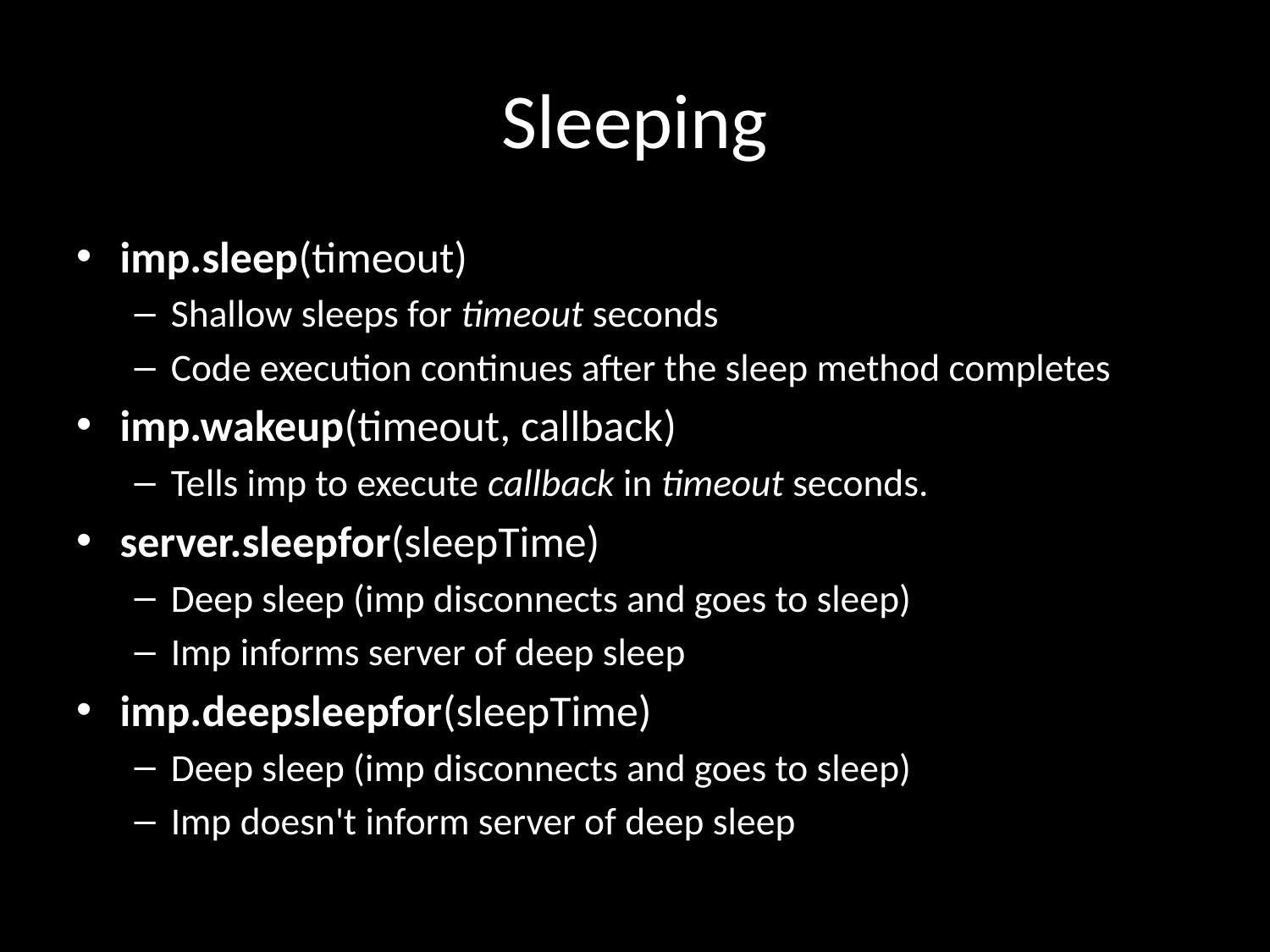

# Sleeping
imp.sleep(timeout)
Shallow sleeps for timeout seconds
Code execution continues after the sleep method completes
imp.wakeup(timeout, callback)
Tells imp to execute callback in timeout seconds.
server.sleepfor(sleepTime)
Deep sleep (imp disconnects and goes to sleep)
Imp informs server of deep sleep
imp.deepsleepfor(sleepTime)
Deep sleep (imp disconnects and goes to sleep)
Imp doesn't inform server of deep sleep